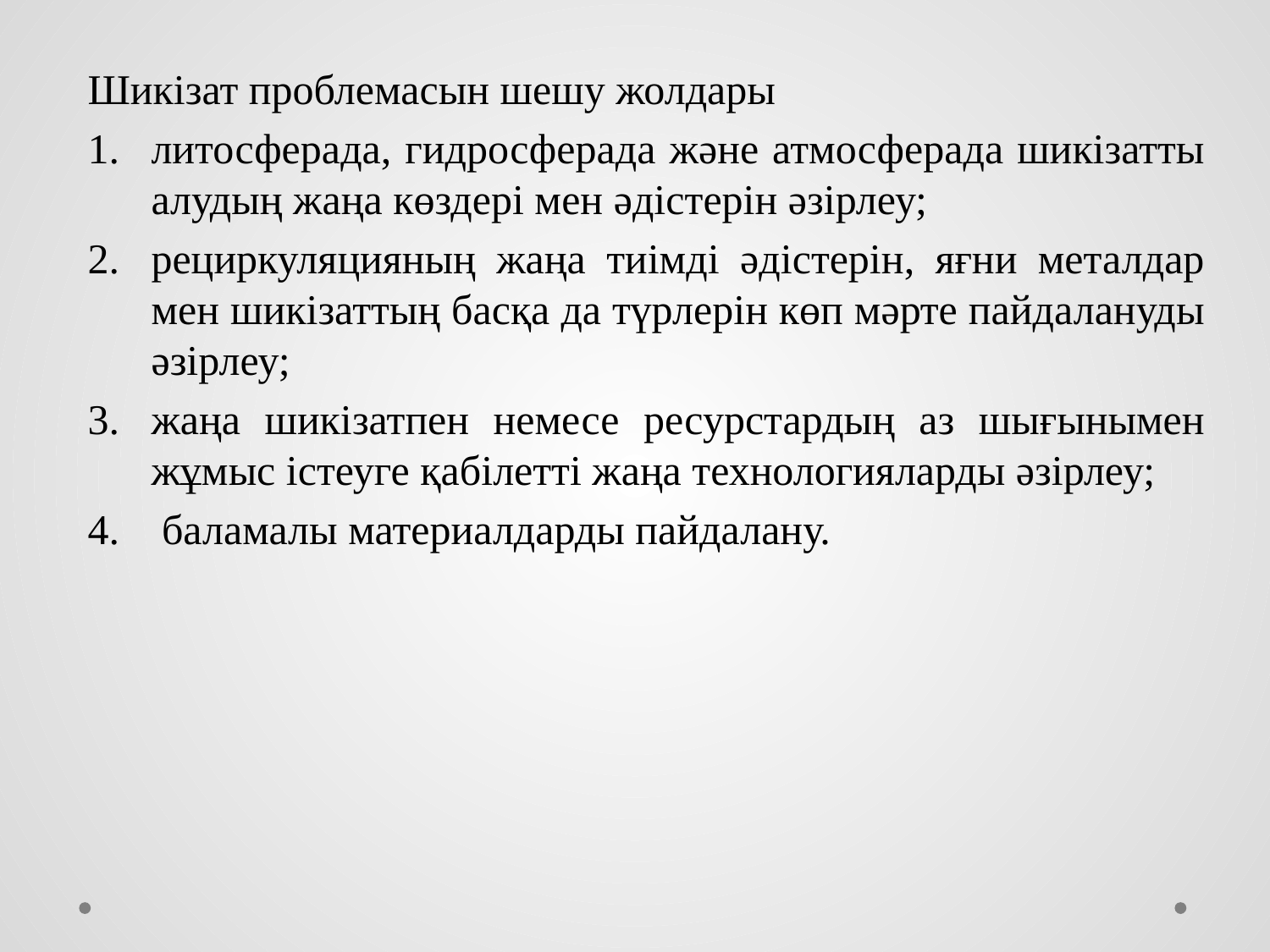

Шикізат проблемасын шешу жолдары
литосферада, гидросферада және атмосферада шикізатты алудың жаңа көздері мен әдістерін әзірлеу;
рециркуляцияның жаңа тиімді әдістерін, яғни металдар мен шикізаттың басқа да түрлерін көп мәрте пайдалануды әзірлеу;
жаңа шикізатпен немесе ресурстардың аз шығынымен жұмыс істеуге қабілетті жаңа технологияларды әзірлеу;
 баламалы материалдарды пайдалану.